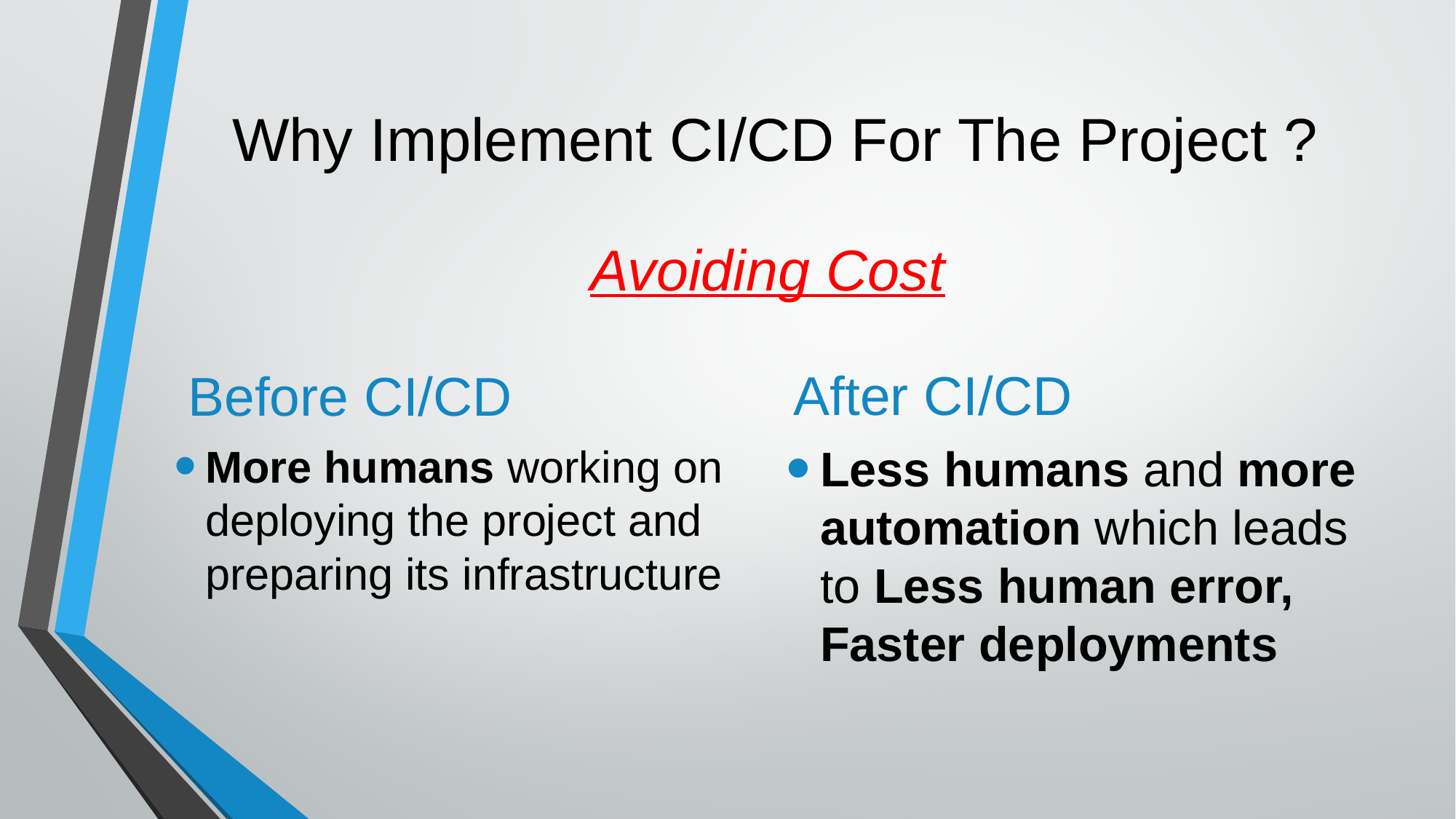

# Why Implement CI/CD For The Project ?
Avoiding Cost
Before CI/CD
After CI/CD
More humans working on deploying the project and preparing its infrastructure
Less humans and more automation which leads to Less human error, Faster deployments